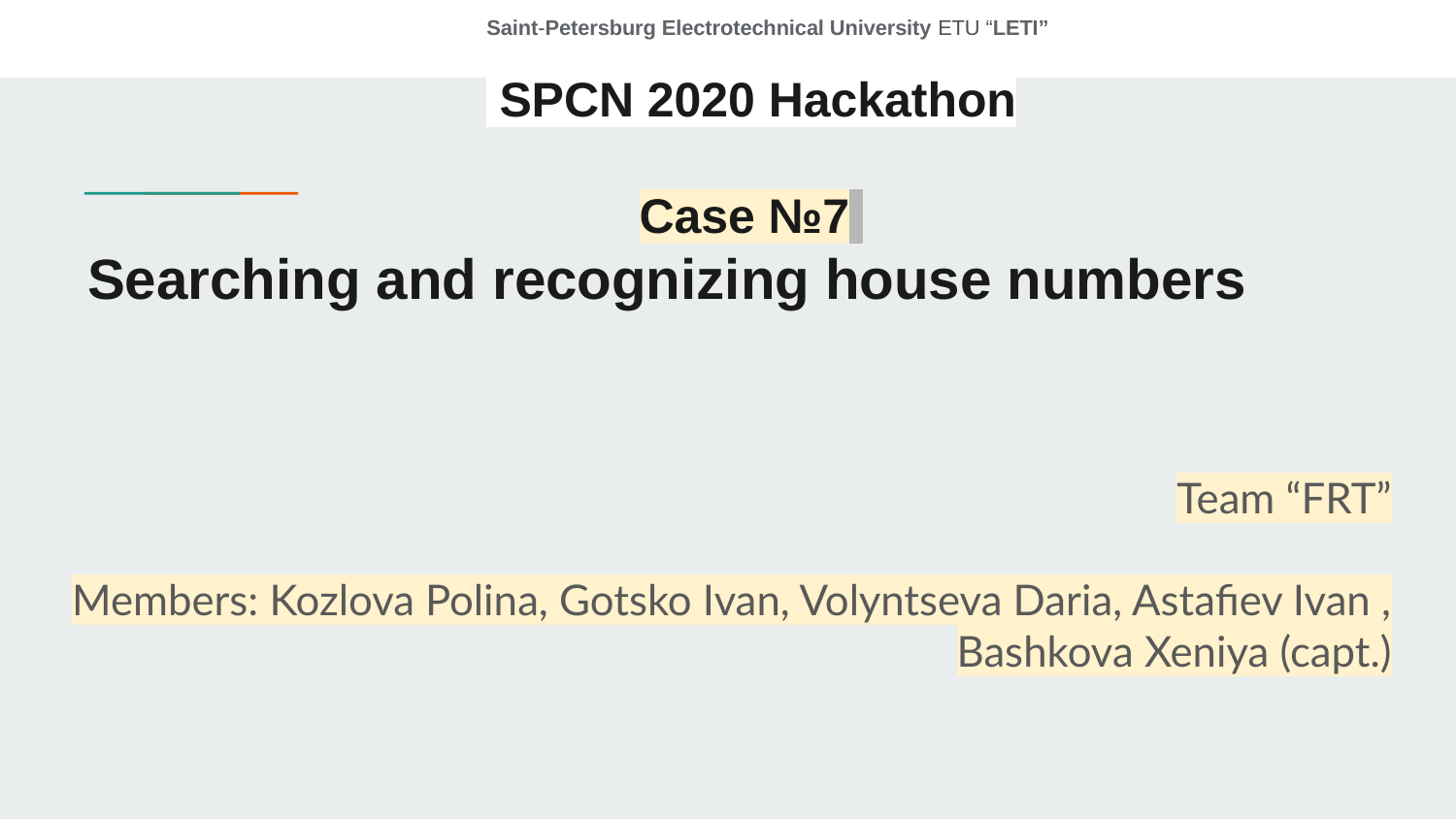

Saint-Petersburg Electrotechnical University ETU “LETI”
# SPCN 2020 Hackathon

Case №7
Searching and recognizing house numbers

Team “FRT”

Members: Kozlova Polina, Gotsko Ivan, Volyntseva Daria, Astafiev Ivan , Bashkova Xeniya (capt.)